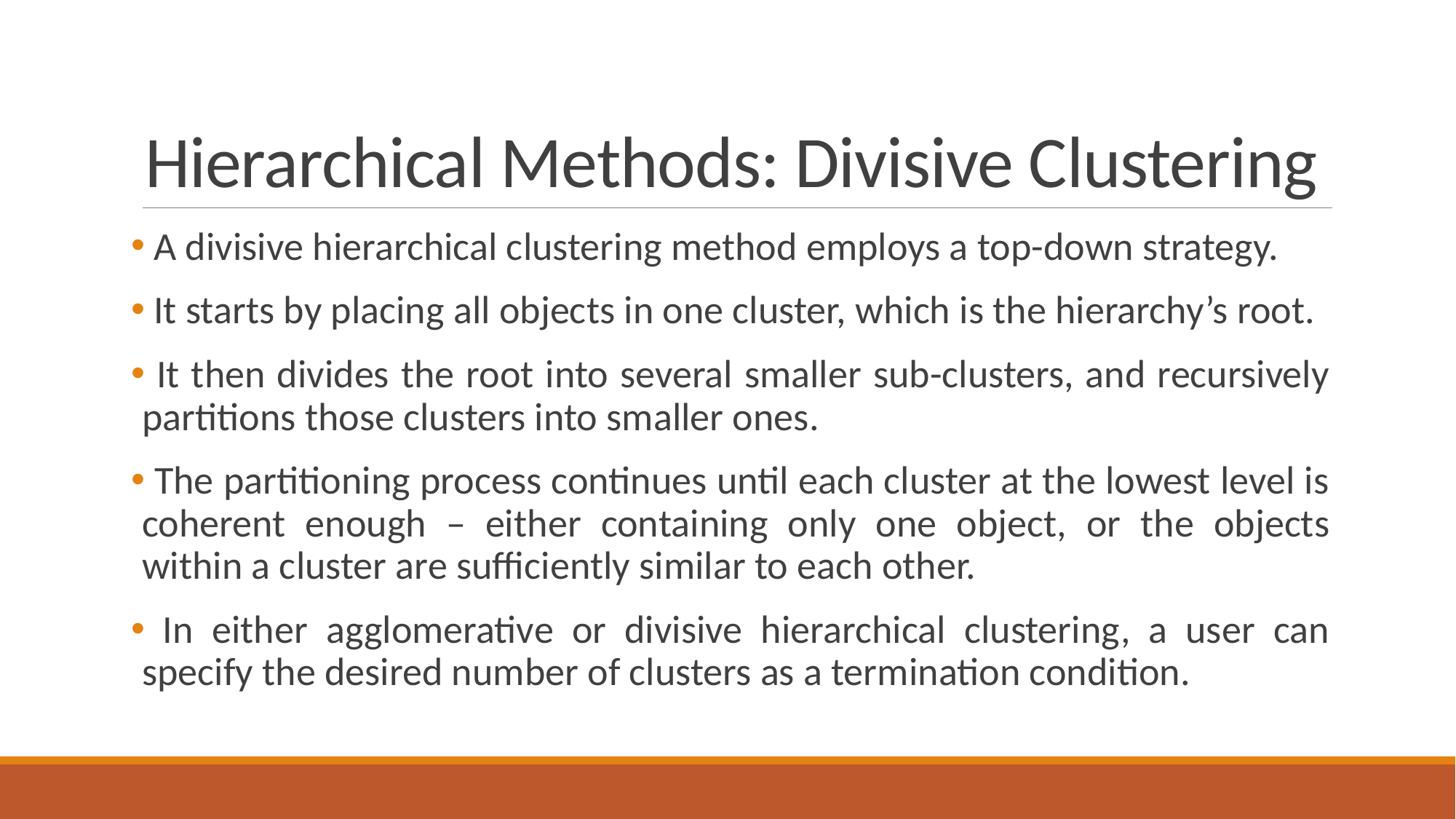

# Hierarchical Methods: Divisive Clustering
 A divisive hierarchical clustering method employs a top-down strategy.
 It starts by placing all objects in one cluster, which is the hierarchy’s root.
 It then divides the root into several smaller sub-clusters, and recursively partitions those clusters into smaller ones.
 The partitioning process continues until each cluster at the lowest level is coherent enough – either containing only one object, or the objects within a cluster are sufficiently similar to each other.
 In either agglomerative or divisive hierarchical clustering, a user can specify the desired number of clusters as a termination condition.